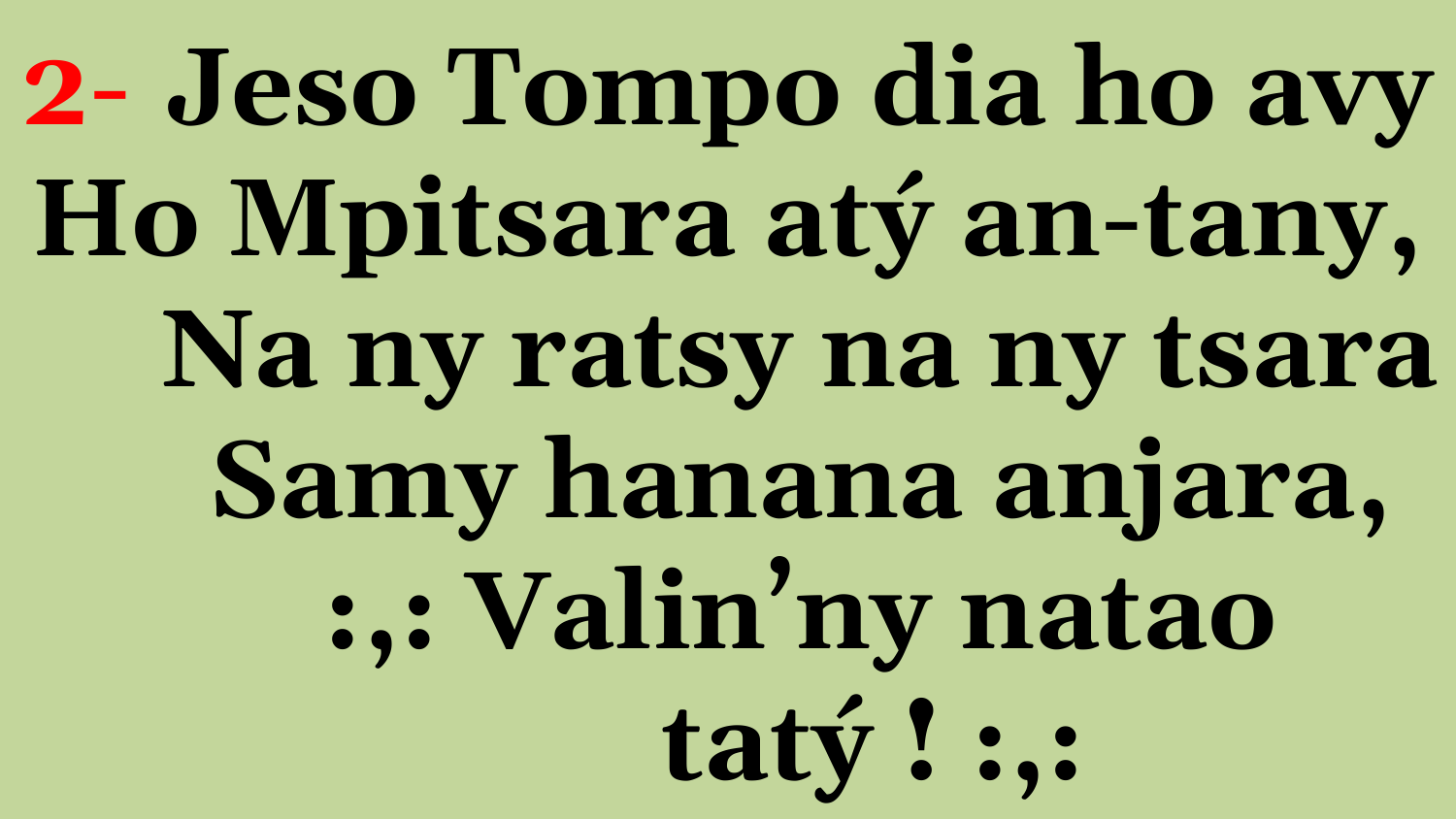

# 2- 	Jeso Tompo dia ho avy Ho Mpitsara atý an-tany, Na ny ratsy na ny tsara Samy hanana anjara, :,: Valin’ny natao tatý ! :,: